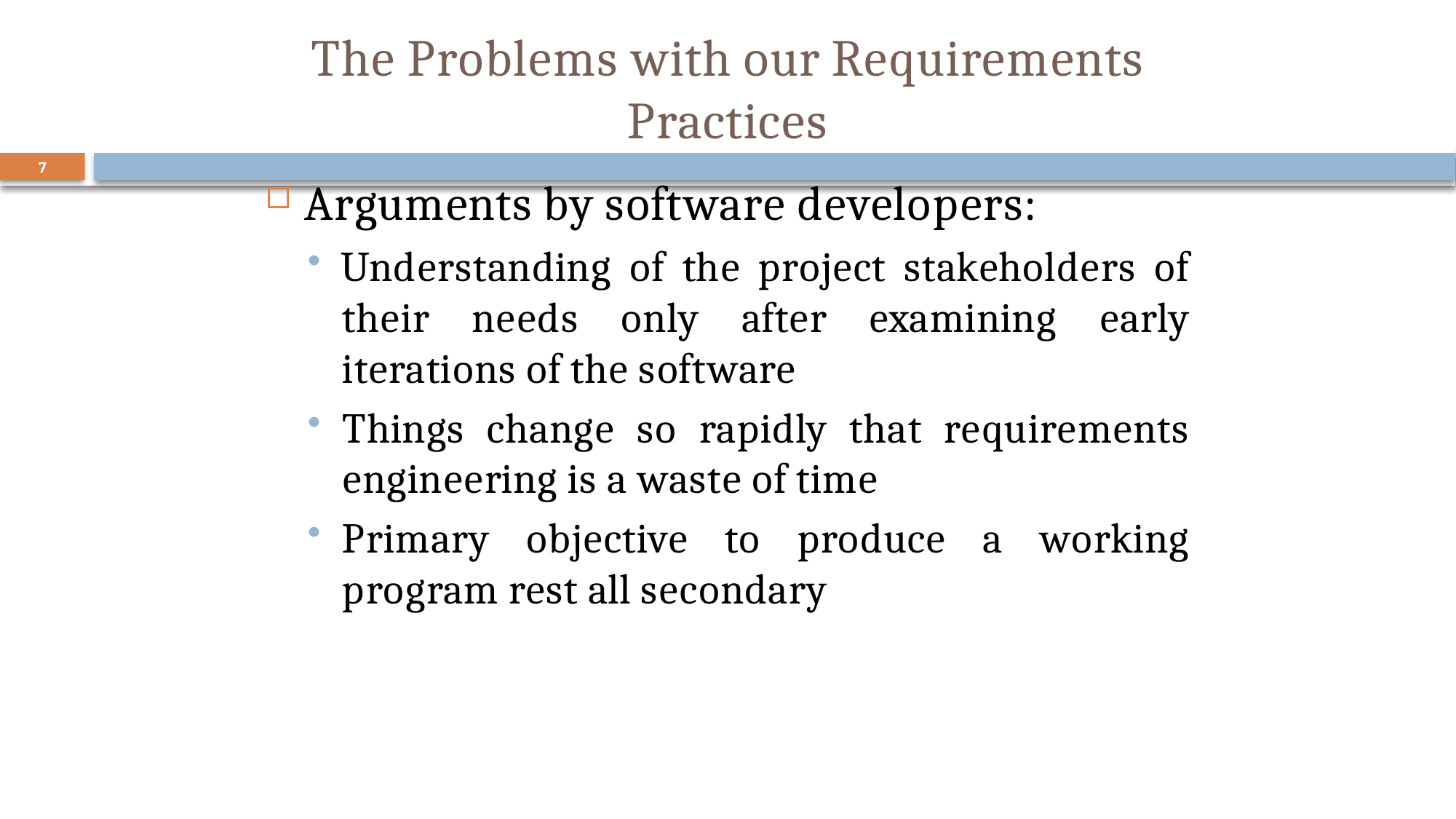

# The Problems with our Requirements Practices
7
Arguments by software developers:
Understanding of the project stakeholders of their needs only after examining early iterations of the software
Things change so rapidly that requirements engineering is a waste of time
Primary objective to produce a working program rest all secondary